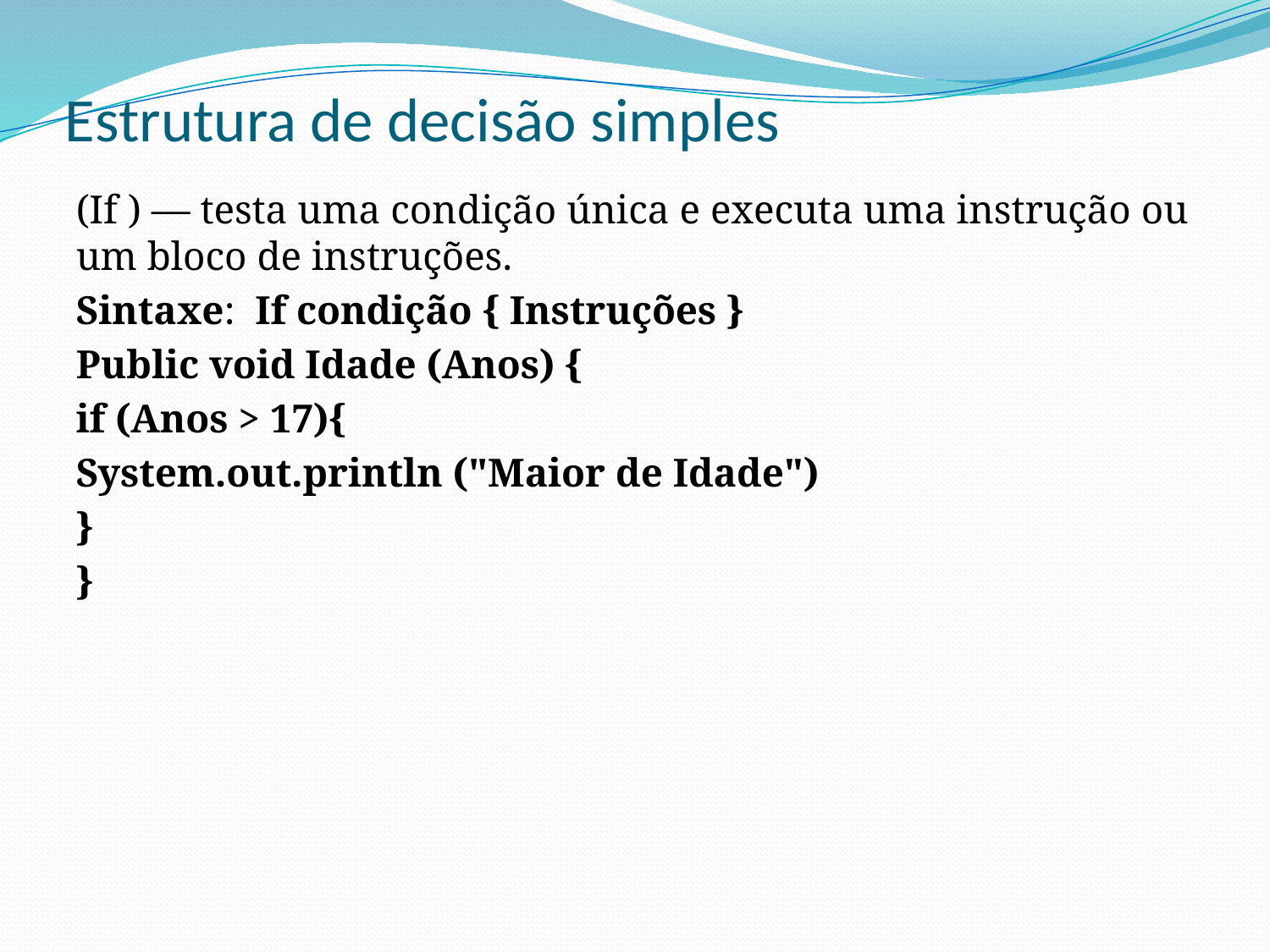

# Estrutura de decisão simples
(If ) — testa uma condição única e executa uma instrução ou um bloco de instruções.
Sintaxe:  If condição { Instruções }
Public void Idade (Anos) {
if (Anos > 17){
System.out.println ("Maior de Idade")
}
}